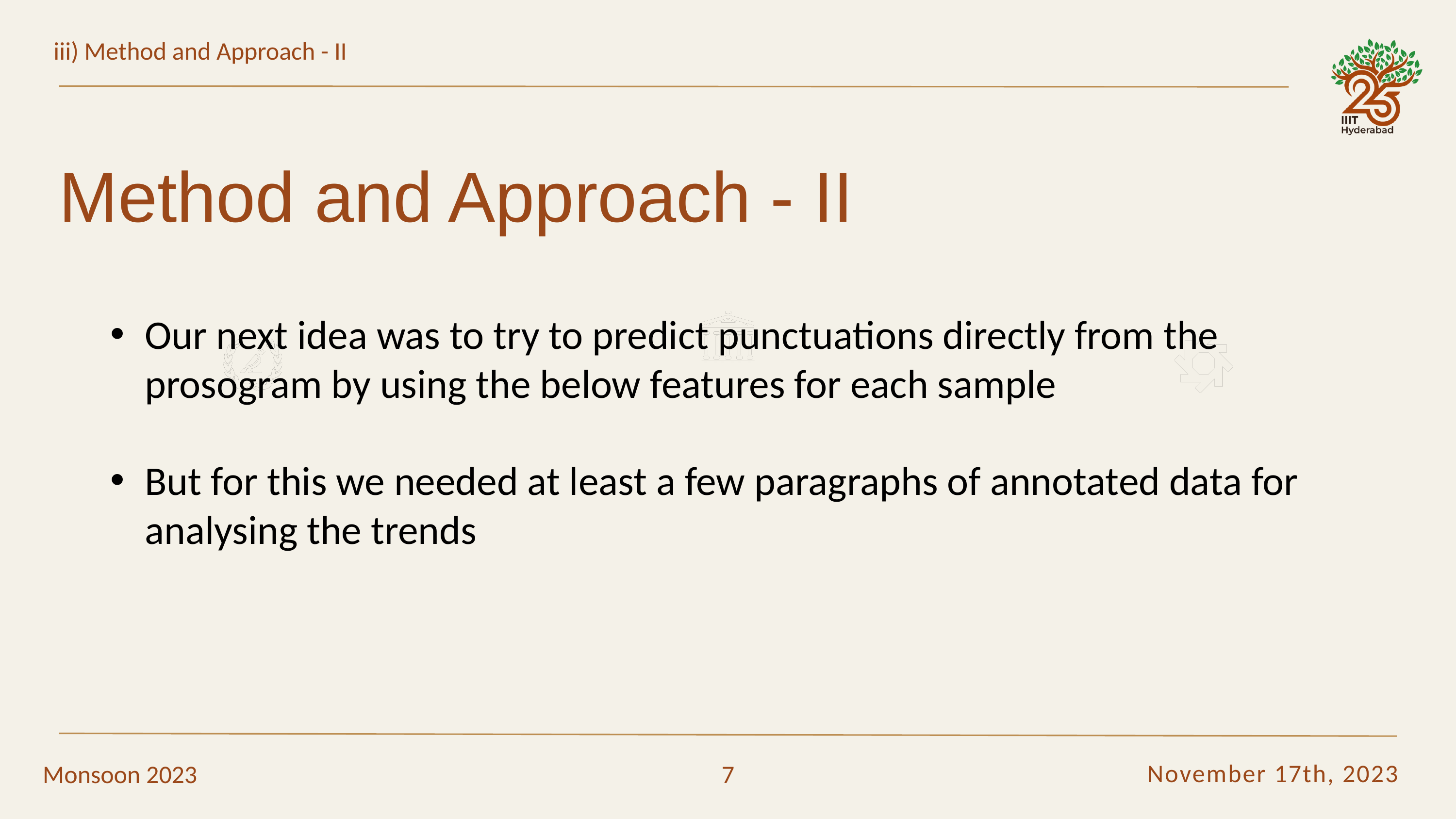

iii) Method and Approach - II

R
S

Method and Approach - II
Our next idea was to try to predict punctuations directly from the prosogram by using the below features for each sample

But for this we needed at least a few paragraphs of annotated data for analysing the trends

November 17th, 2023
Monsoon 2023
7